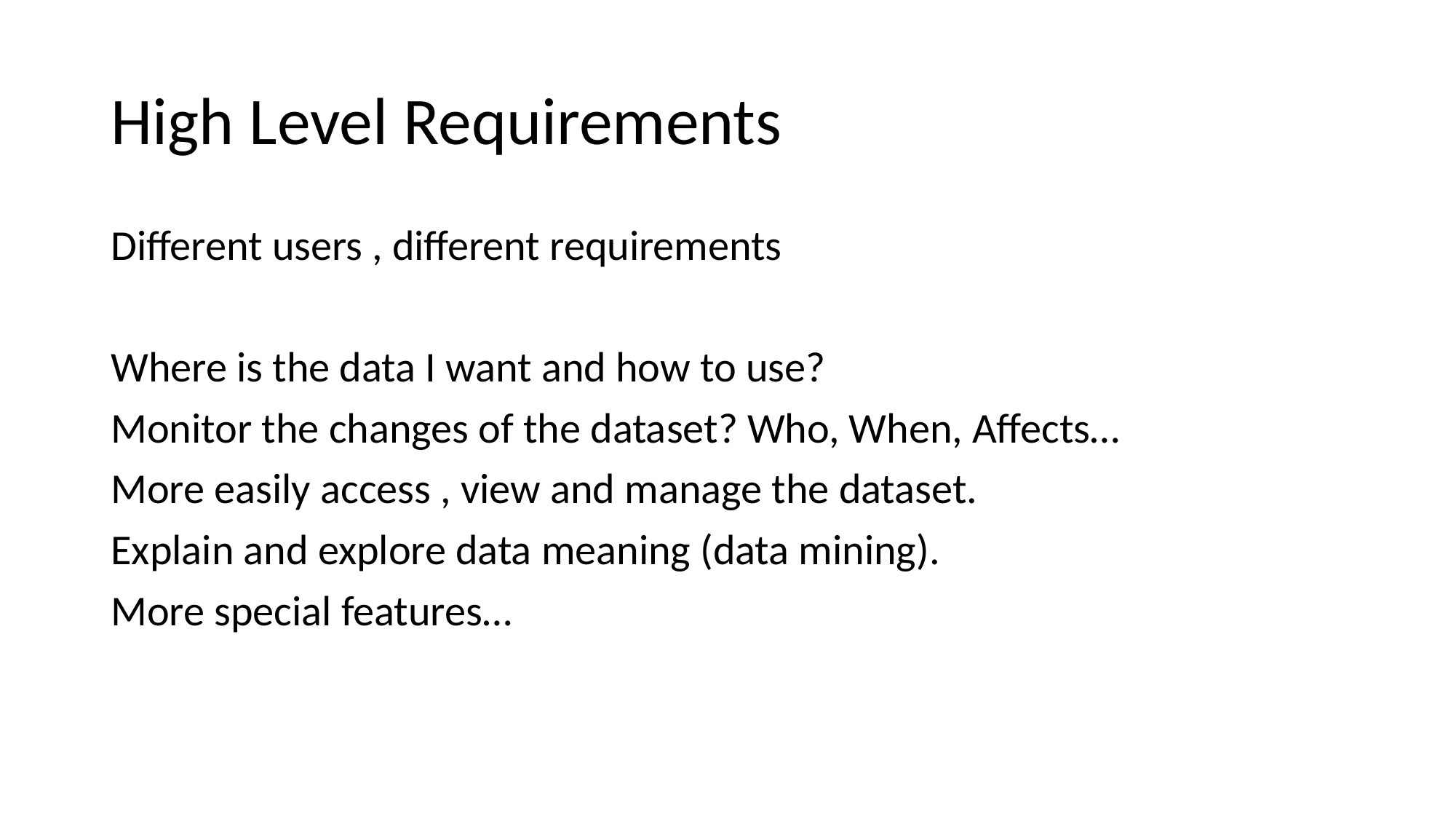

# High Level Requirements
Different users , different requirements

Where is the data I want and how to use?
Monitor the changes of the dataset? Who, When, Affects…
More easily access , view and manage the dataset.
Explain and explore data meaning (data mining).
More special features…